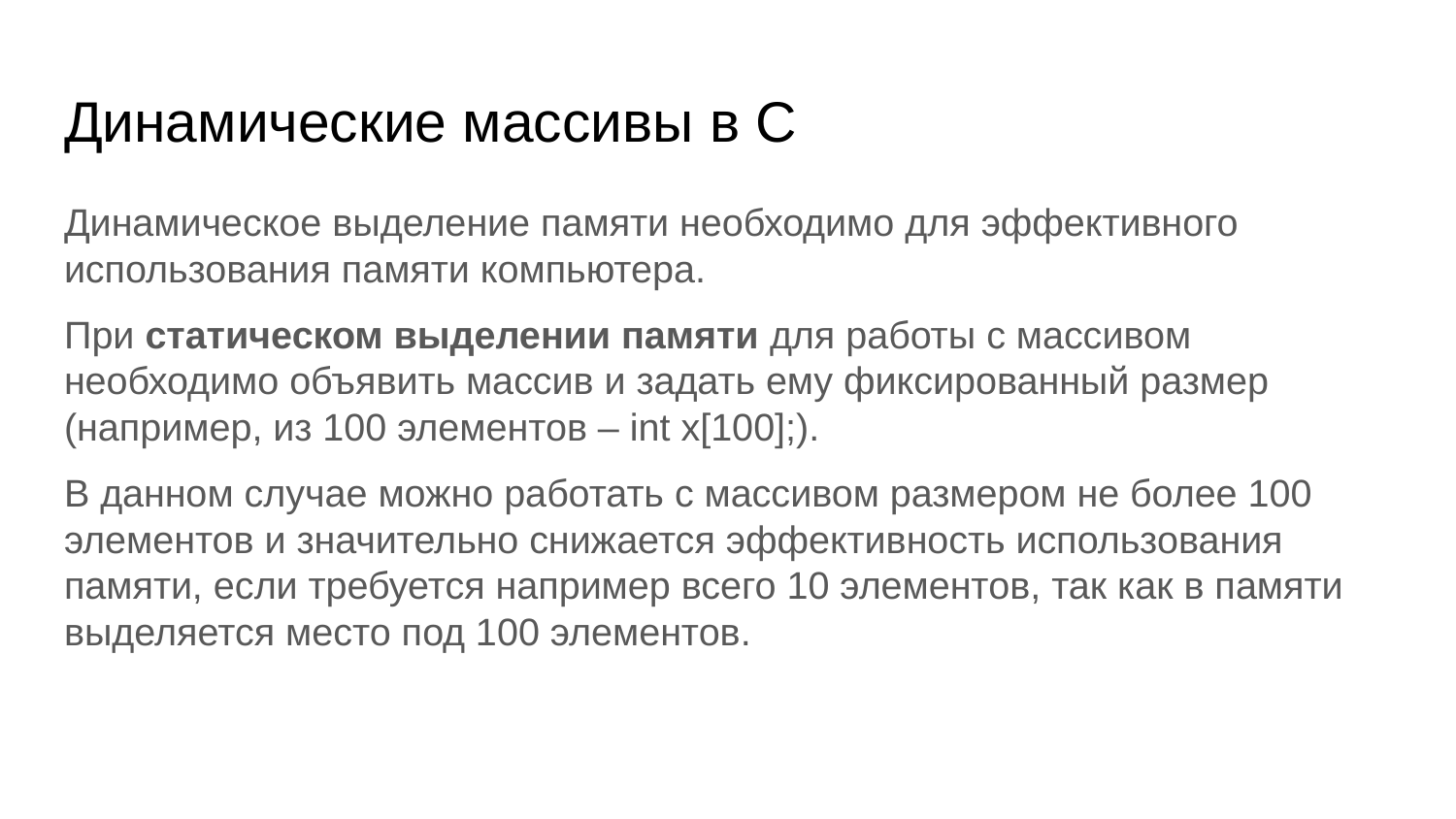

# Динамические массивы в C
Динамическое выделение памяти необходимо для эффективного использования памяти компьютера.
При статическом выделении памяти для работы с массивом необходимо объявить массив и задать ему фиксированный размер (например, из 100 элементов – int x[100];).
В данном случае можно работать с массивом размером не более 100 элементов и значительно снижается эффективность использования памяти, если требуется например всего 10 элементов, так как в памяти выделяется место под 100 элементов.